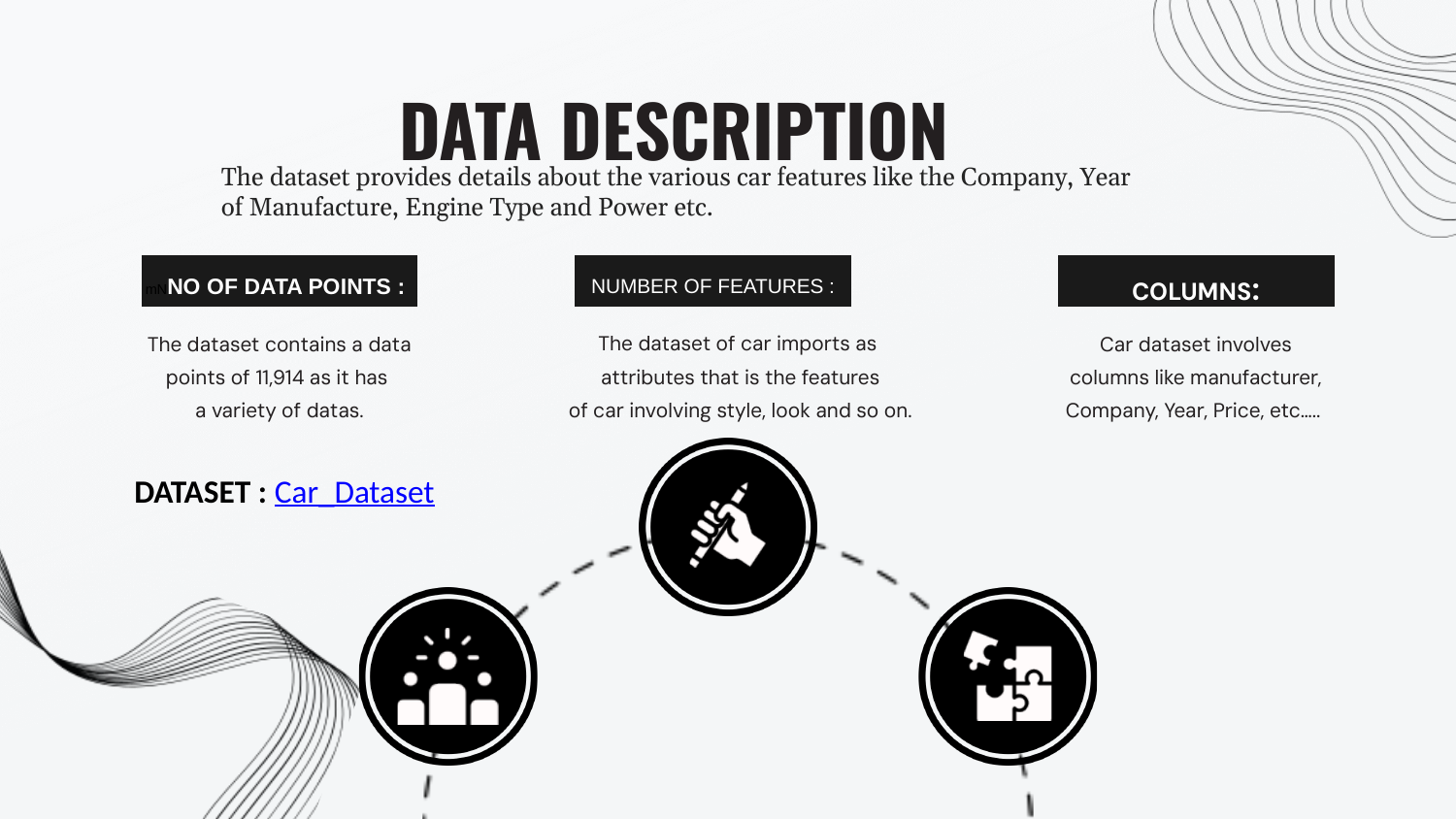

DATA DESCRIPTION
The dataset provides details about the various car features like the Company, Year of Manufacture, Engine Type and Power etc.

mNNO OF DATA POINTS :

NUMBER OF FEATURES :

COLUMNS:
The dataset of car imports as
 attributes that is the features
 of car involving style, look and so on.
The dataset contains a data
points of 11,914 as it has
a variety of datas.
Car dataset involves columns like manufacturer, Company, Year, Price, etc…..

DATASET : Car_Dataset